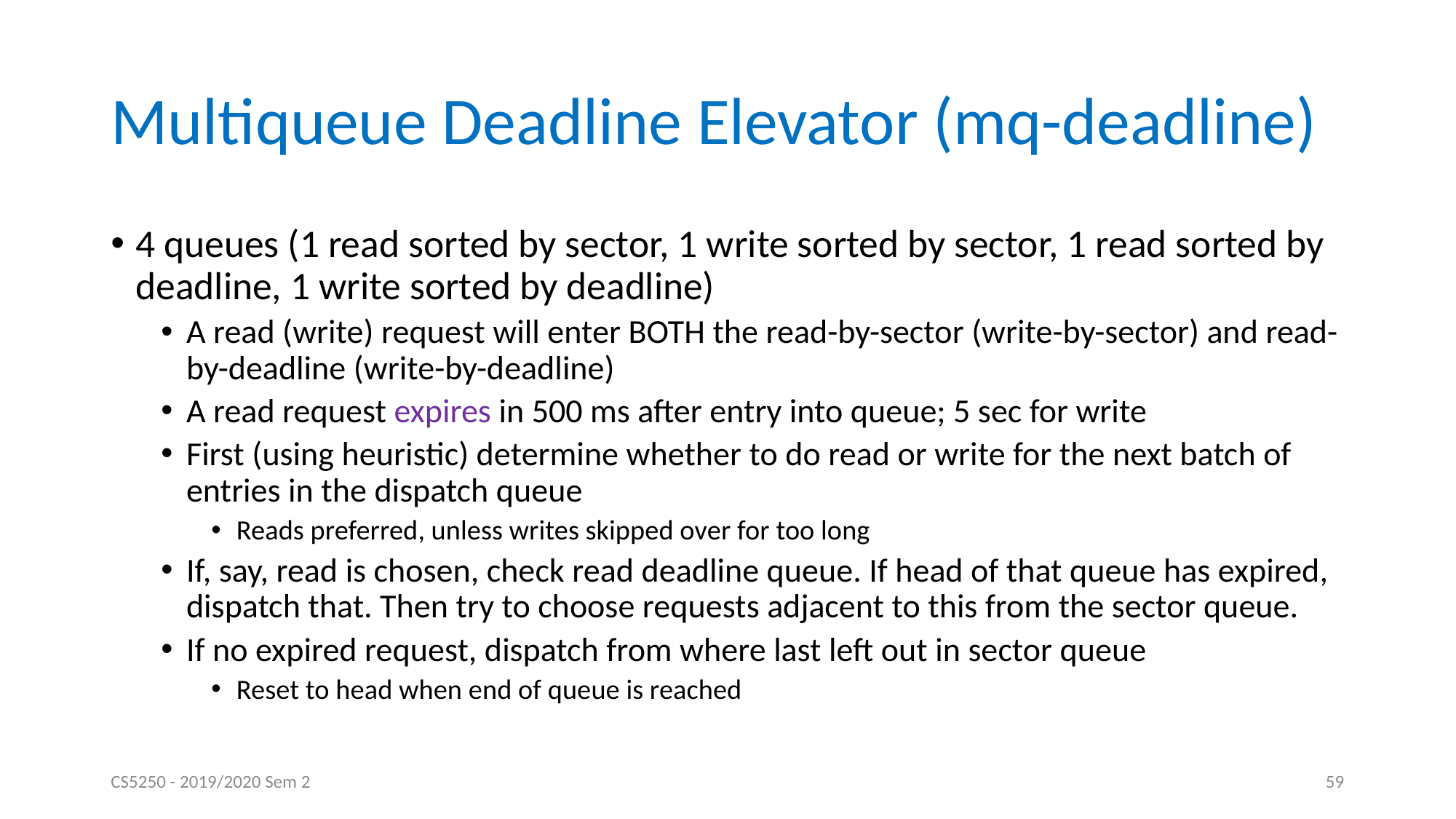

# Multiqueue Deadline Elevator (mq-deadline)
4 queues (1 read sorted by sector, 1 write sorted by sector, 1 read sorted by deadline, 1 write sorted by deadline)
A read (write) request will enter BOTH the read-by-sector (write-by-sector) and read-by-deadline (write-by-deadline)
A read request expires in 500 ms after entry into queue; 5 sec for write
First (using heuristic) determine whether to do read or write for the next batch of entries in the dispatch queue
Reads preferred, unless writes skipped over for too long
If, say, read is chosen, check read deadline queue. If head of that queue has expired, dispatch that. Then try to choose requests adjacent to this from the sector queue.
If no expired request, dispatch from where last left out in sector queue
Reset to head when end of queue is reached

CS5250 - 2019/2020 Sem 2
59